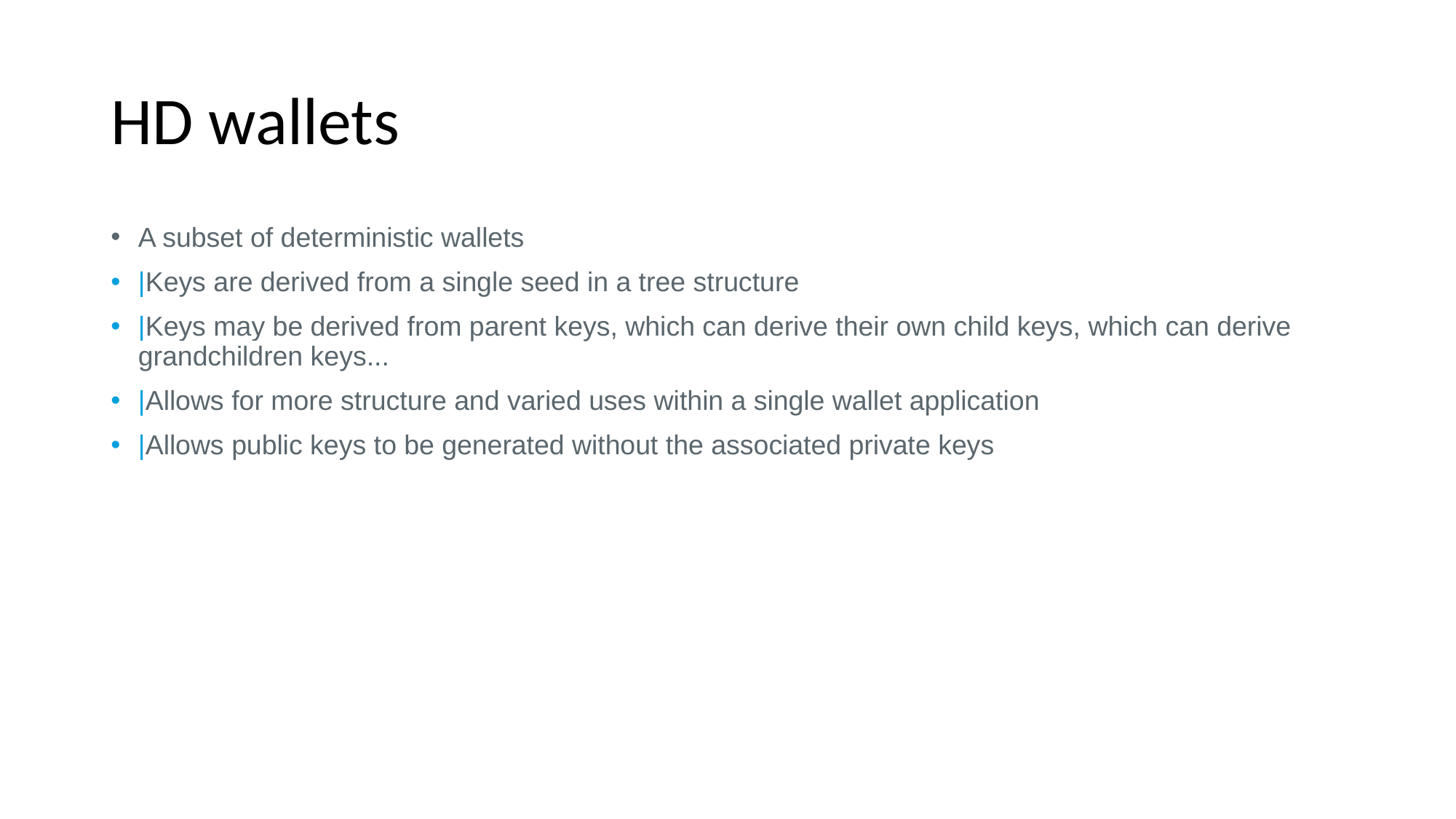

# HD wallets
A subset of deterministic wallets
|Keys are derived from a single seed in a tree structure
|Keys may be derived from parent keys, which can derive their own child keys, which can derive grandchildren keys...
|Allows for more structure and varied uses within a single wallet application
|Allows public keys to be generated without the associated private keys